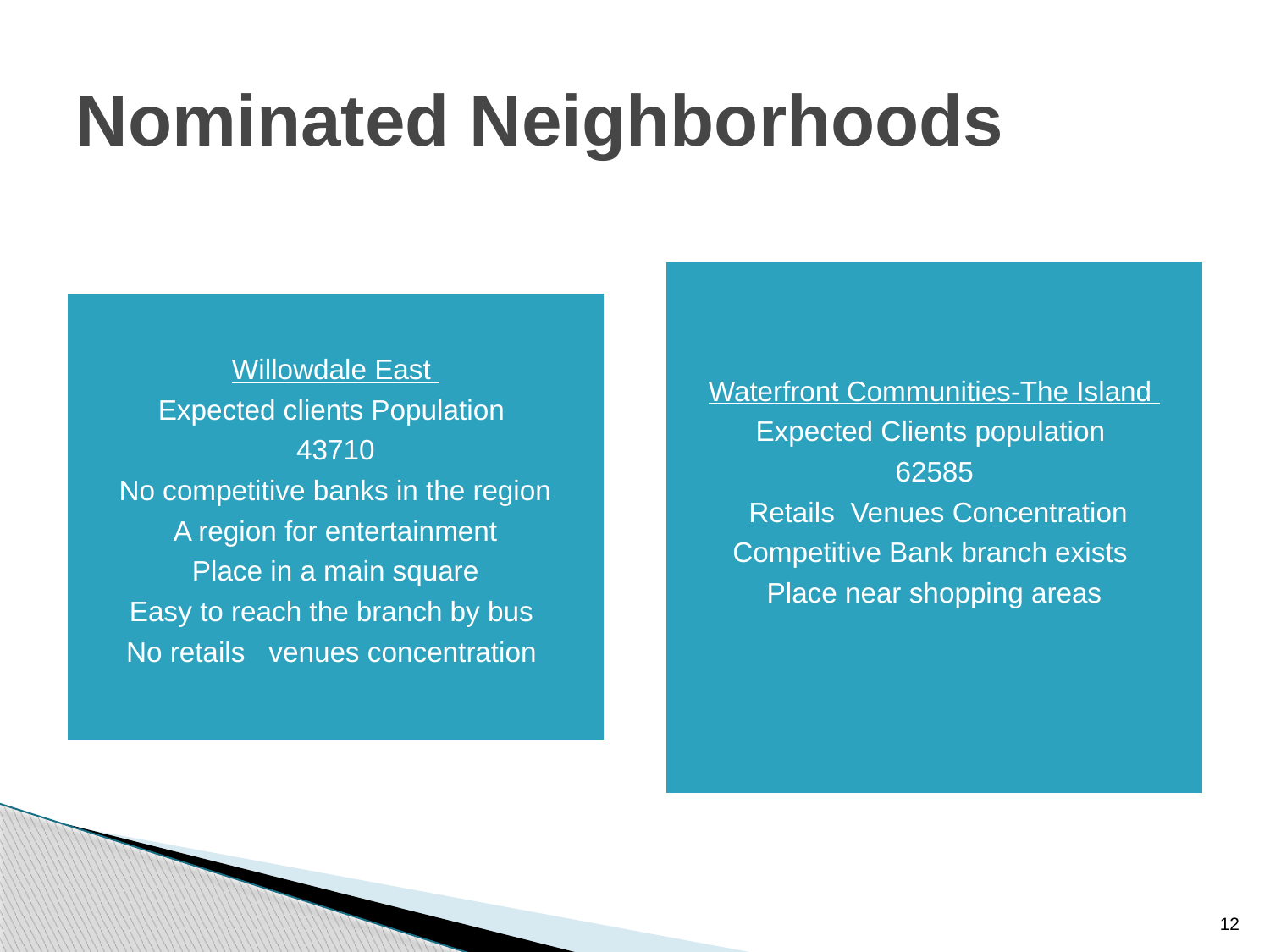

# Nominated Neighborhoods

Willowdale East
Expected clients Population
43710
No competitive banks in the region
A region for entertainment
Place in a main square
Easy to reach the branch by bus
No retails   venues concentration

Waterfront Communities-The Island
Expected Clients population
62585
 Retails  Venues Concentration
Competitive Bank branch exists
Place near shopping areas

12